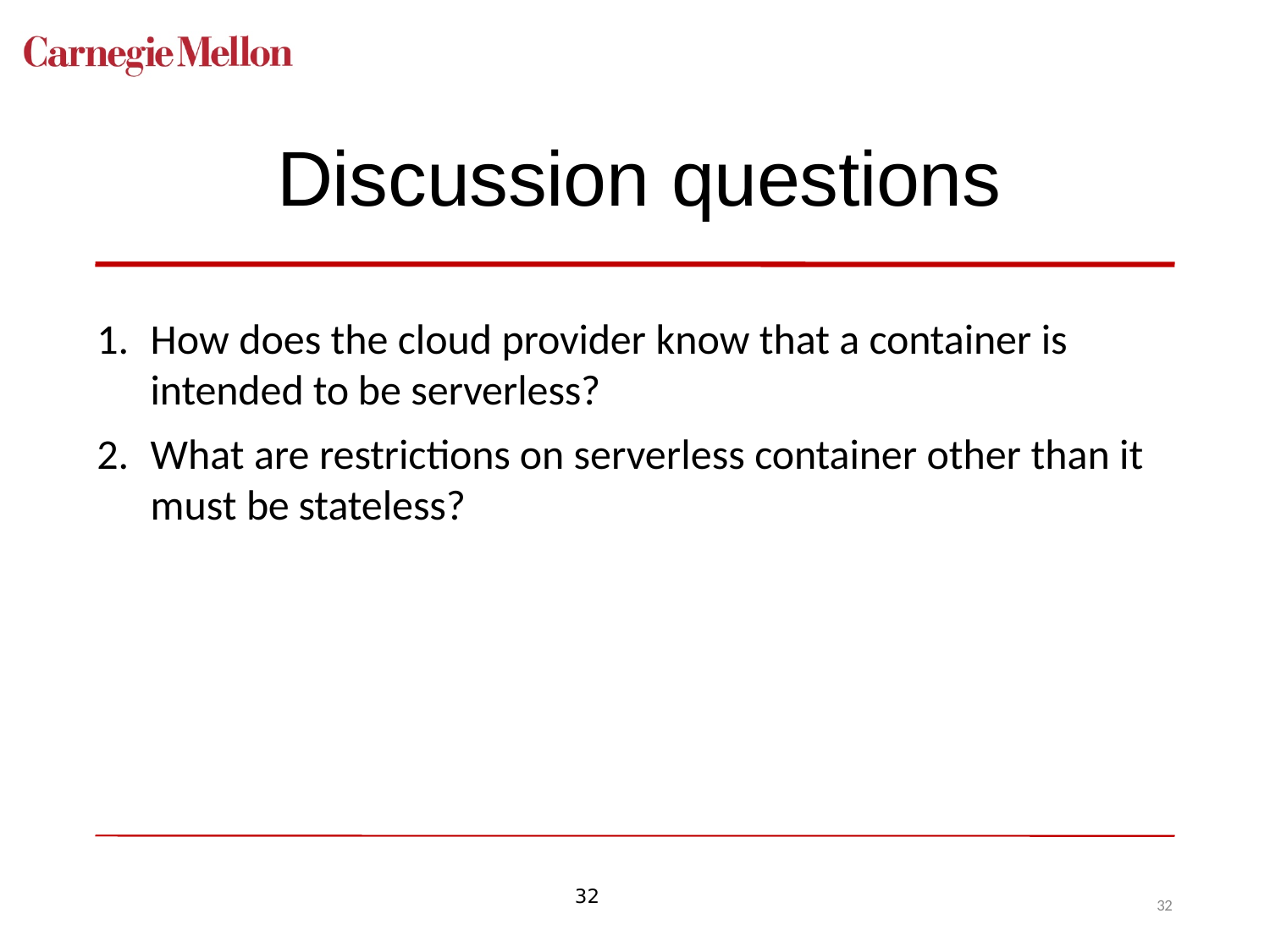

# Discussion questions
How does the cloud provider know that a container is intended to be serverless?
What are restrictions on serverless container other than it must be stateless?
32